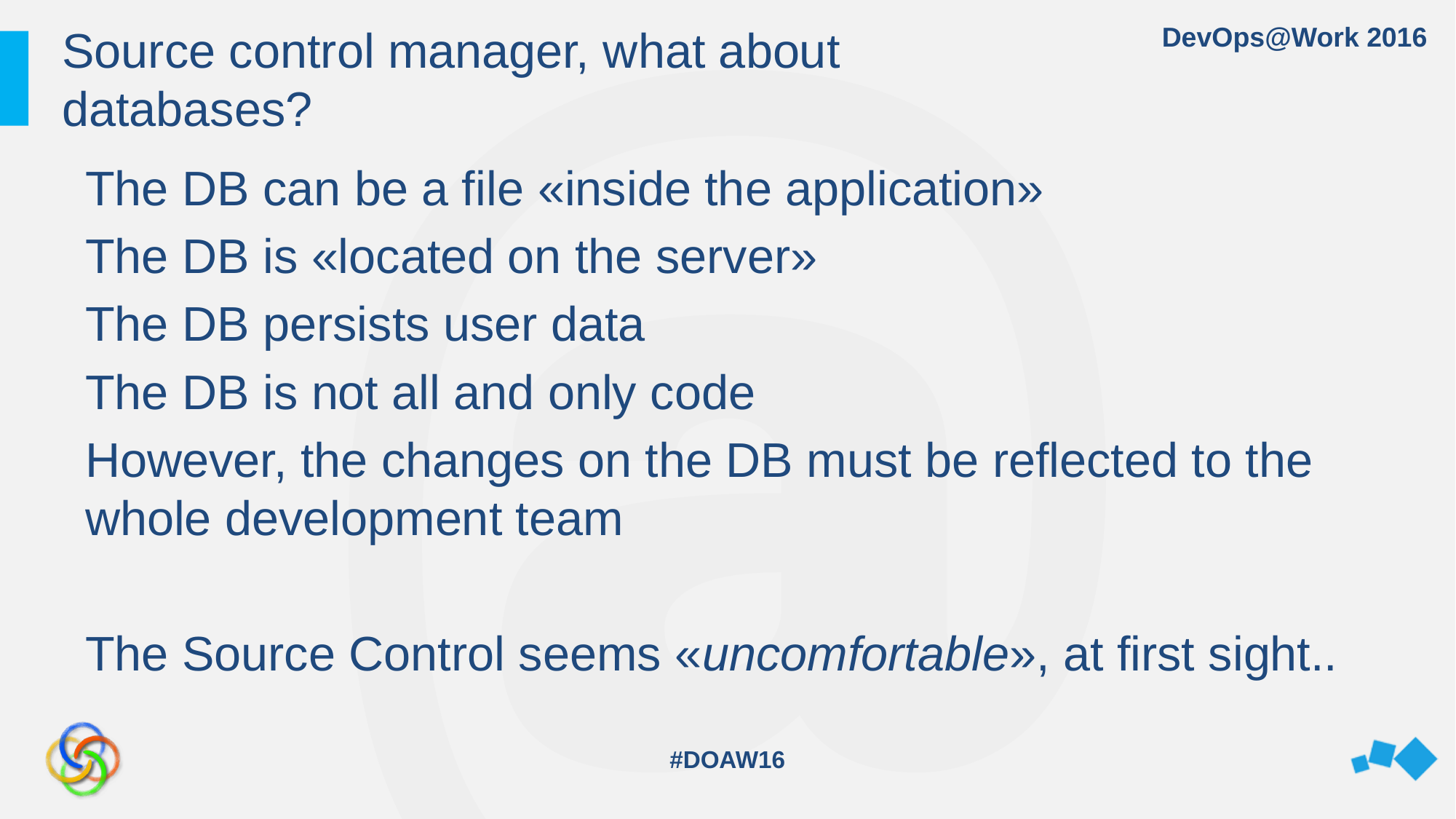

# Source control manager, what about databases?
The DB can be a file «inside the application»
The DB is «located on the server»
The DB persists user data
The DB is not all and only code
However, the changes on the DB must be reflected to the whole development team

The Source Control seems «uncomfortable», at first sight..